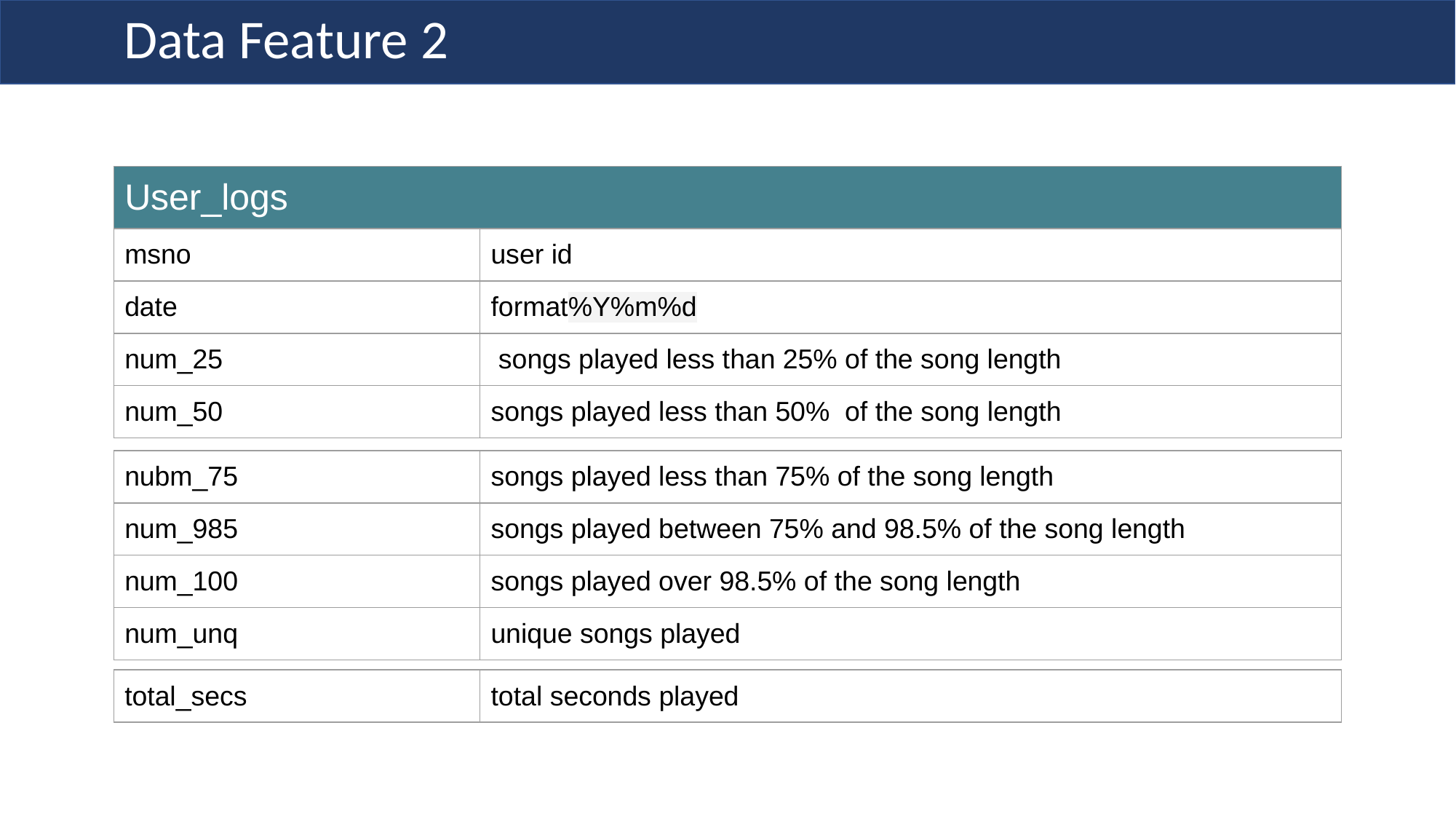

Data Feature 2
| User\_logs |  |
| --- | --- |
| msno | user id |
| date | format%Y%m%d |
| num\_25 | songs played less than 25% of the song length |
| num\_50 | songs played less than 50% of the song length |
| nubm\_75 | songs played less than 75% of the song length |
| --- | --- |
| num\_985 | songs played between 75% and 98.5% of the song length |
| num\_100 | songs played over 98.5% of the song length |
| num\_unq | unique songs played |
| total\_secs | total seconds played |
| --- | --- |